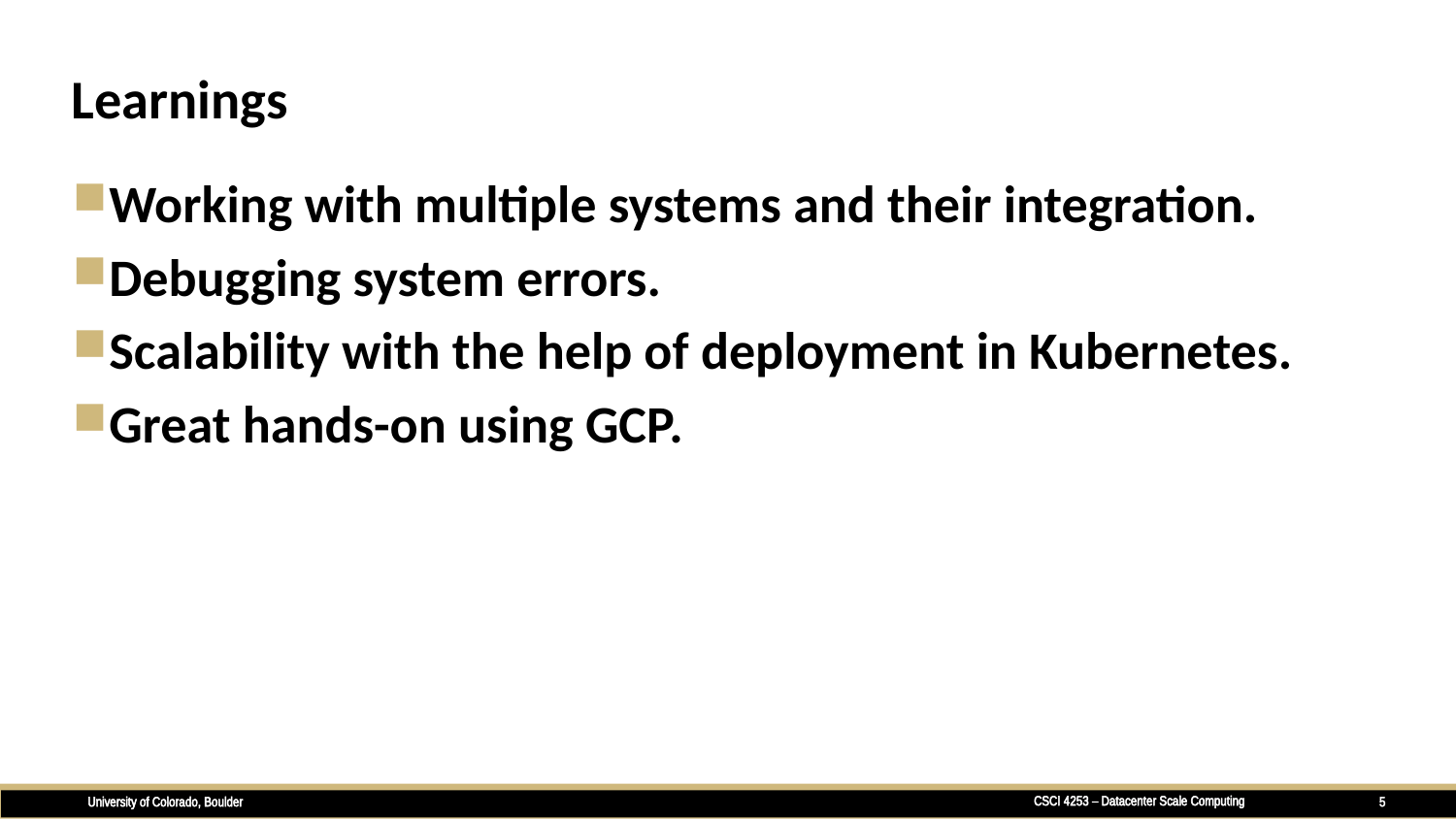

# Learnings
Working with multiple systems and their integration.
Debugging system errors.
Scalability with the help of deployment in Kubernetes.
Great hands-on using GCP.